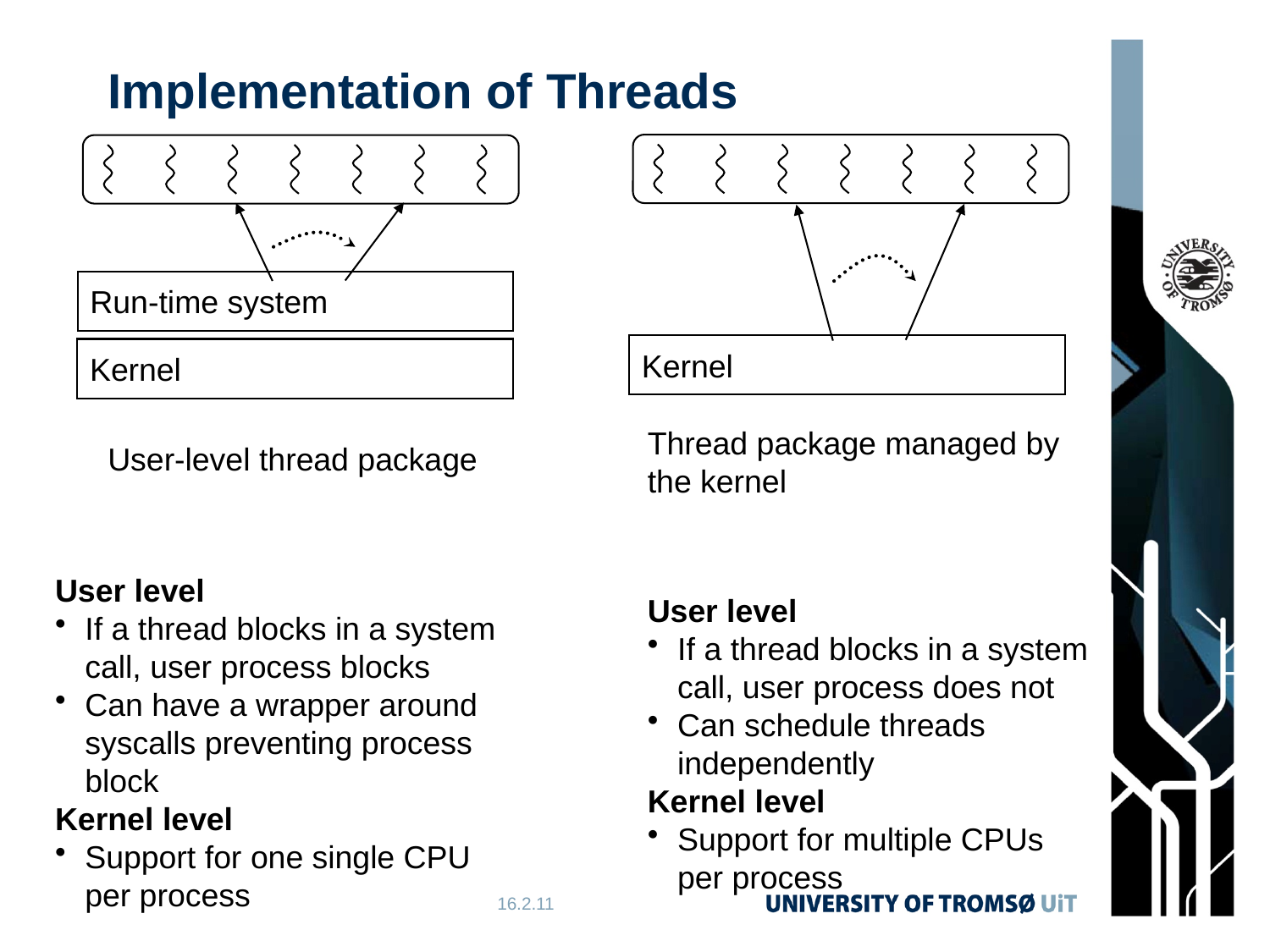

# Implementation of Threads

Run-time system
Kernel
Kernel
Thread package managed by
the kernel
User-level thread package
User level
If a thread blocks in a system call, user process blocks
Can have a wrapper around syscalls preventing process block
Kernel level
Support for one single CPU per process
User level
If a thread blocks in a system call, user process does not
Can schedule threads independently
Kernel level
Support for multiple CPUs per process
16.2.11